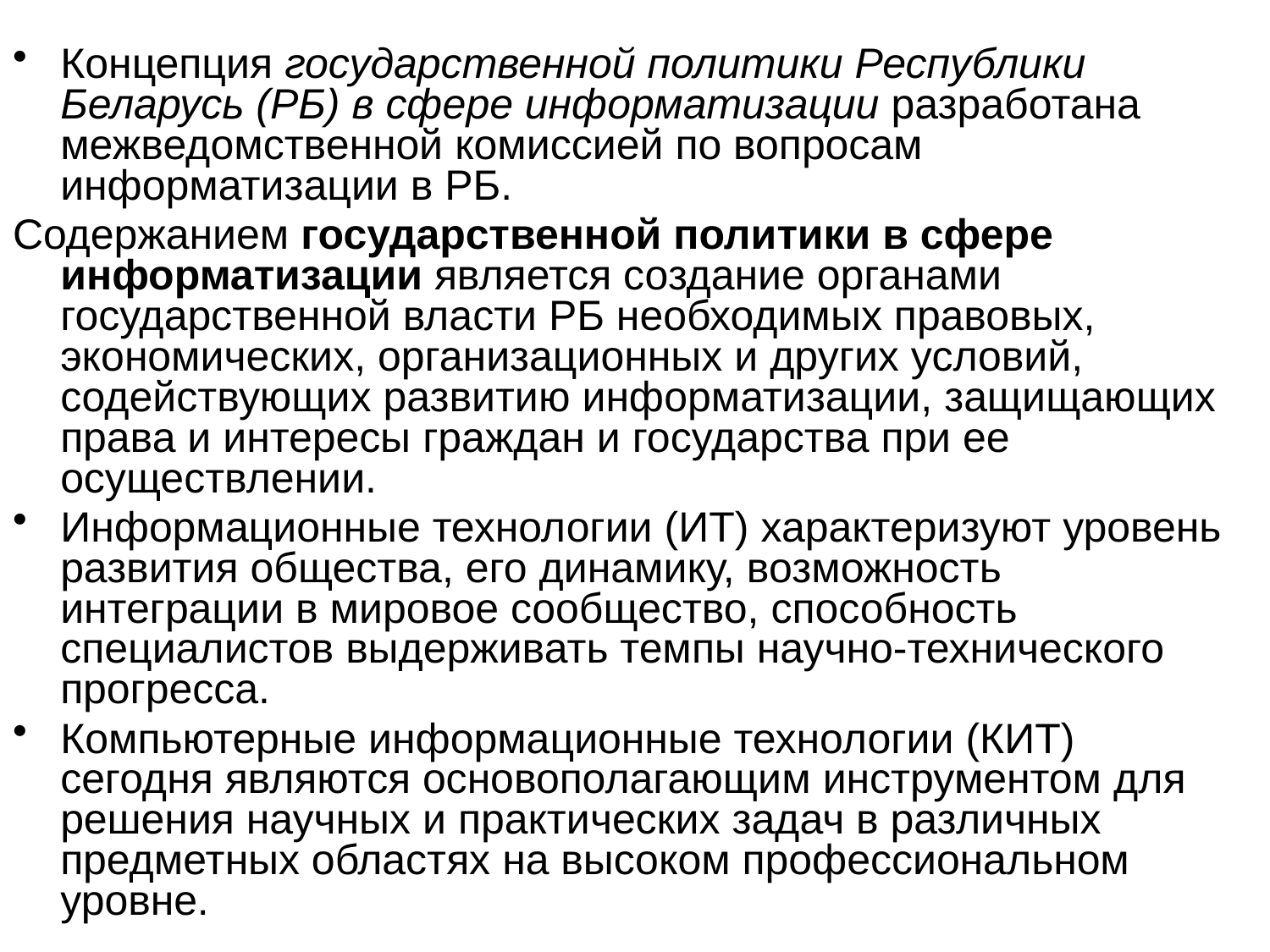

Концепция государственной политики Республики Беларусь (РБ) в сфере информатизации разработана межведомственной комиссией по вопросам информатизации в РБ.
Содержанием государственной политики в сфере информатизации является создание органами государственной власти РБ необходимых правовых, экономических, организационных и других условий, содействующих развитию информатизации, защищающих права и интересы граждан и государства при ее осуществлении.
Информационные технологии (ИТ) характеризуют уровень развития общества, его динамику, возможность интеграции в мировое сообщество, способность специалистов выдерживать темпы научно-технического прогресса.
Компьютерные информационные технологии (КИТ) сегодня являются основополагающим инструментом для решения научных и практических задач в различных предметных областях на высоком профессиональном уровне.